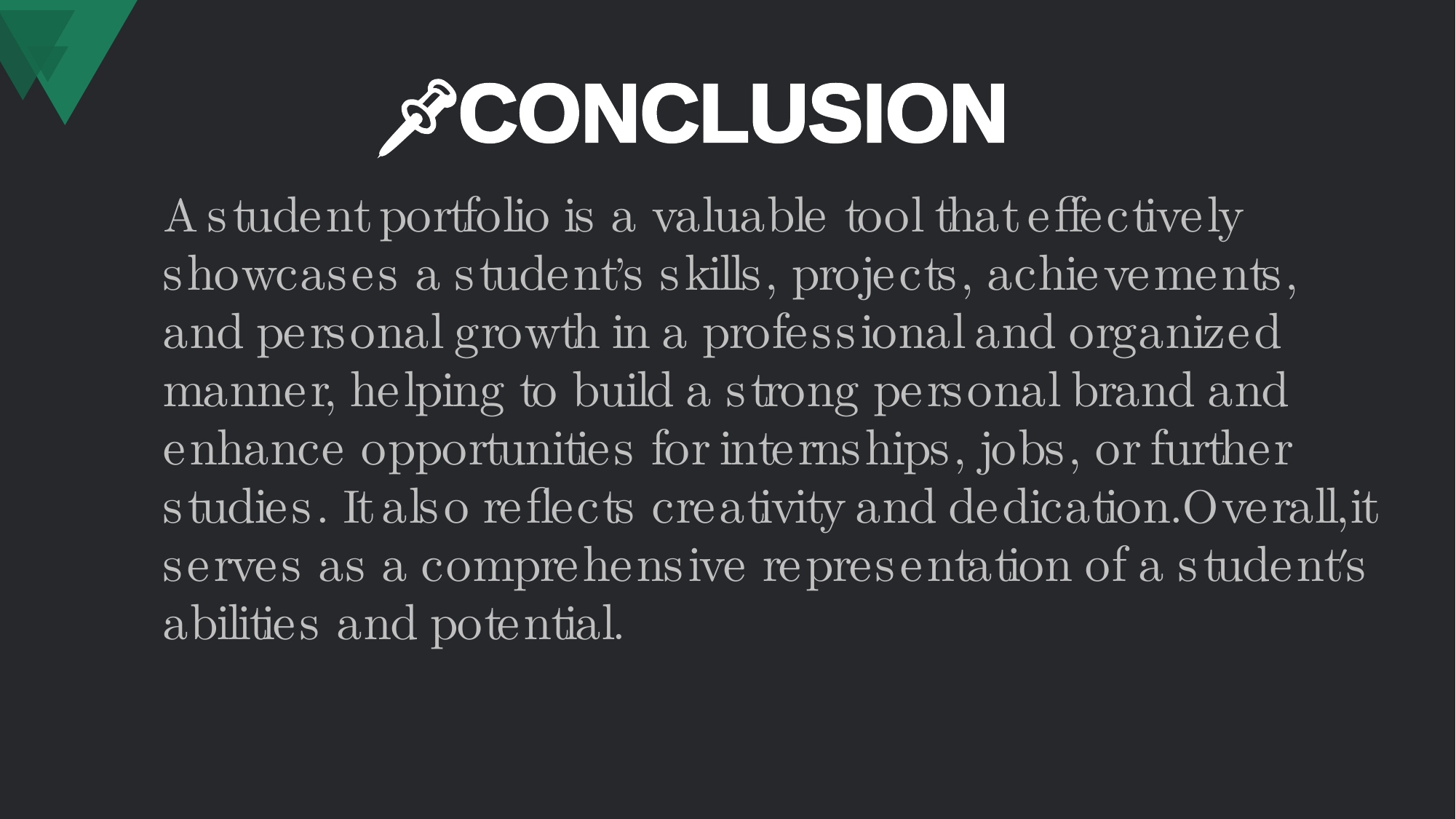

📌CONCLUSION
A student portfolio is a valuable tool that effectively showcases a student’s skills, projects, achievements, and personal growth in a professional and organized manner, helping to build a strong personal brand and enhance opportunities for internships, jobs, or further studies. It also reflects creativity and dedication.Overall,it serves as a comprehensive representation of a student's abilities and potential.